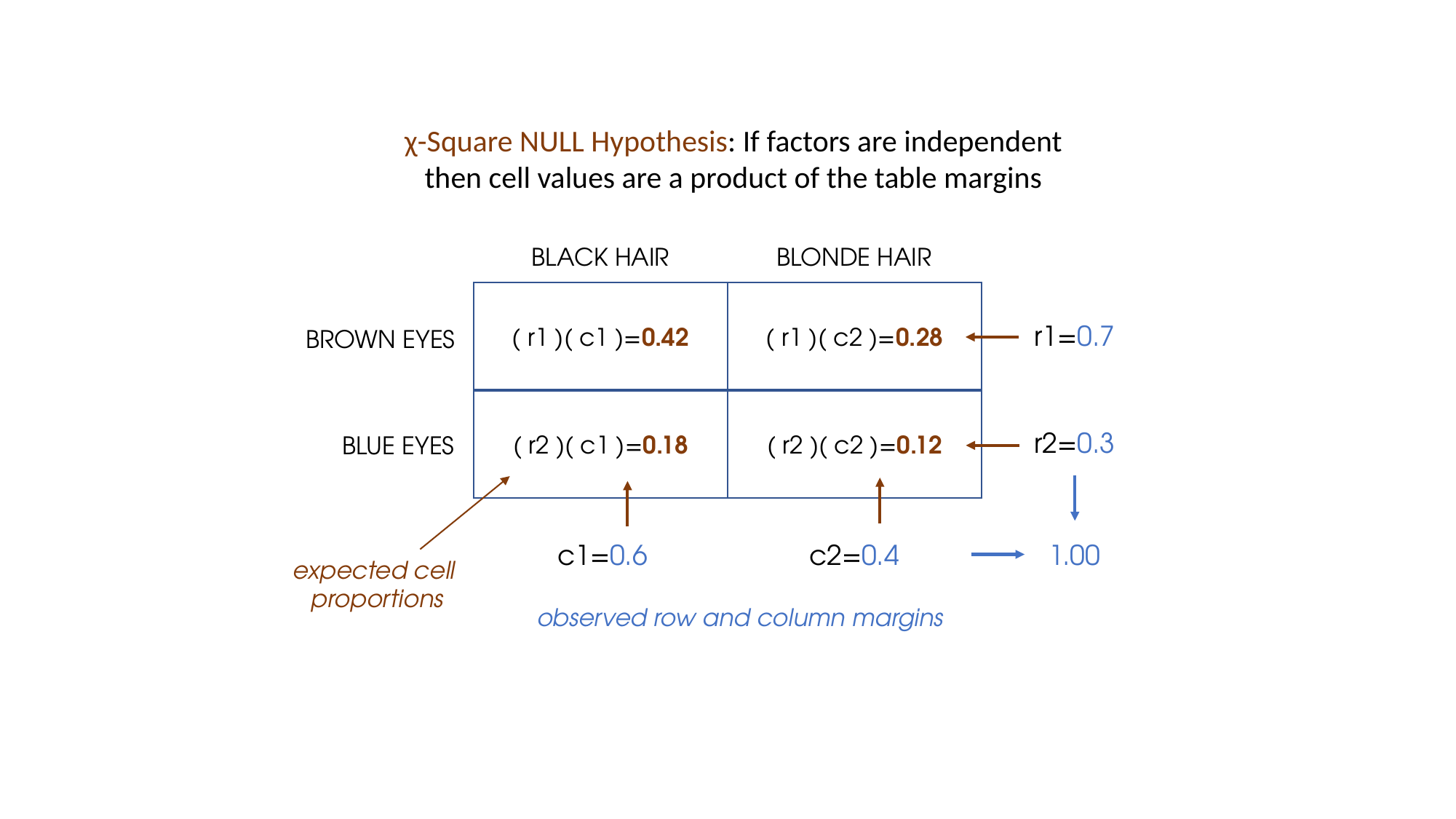

χ-Square NULL Hypothesis: If factors are independent then cell values are a product of the table margins
BLACK HAIR
BLONDE HAIR
( r1 )( c2 )=0.28
( r1 )( c1 )=0.42
r1=0.7
BROWN EYES
( r2 )( c1 )=0.18
( r2 )( c2 )=0.12
r2=0.3
BLUE EYES
c2=0.4
1.00
c1=0.6
expected cell
proportions
observed row and column margins